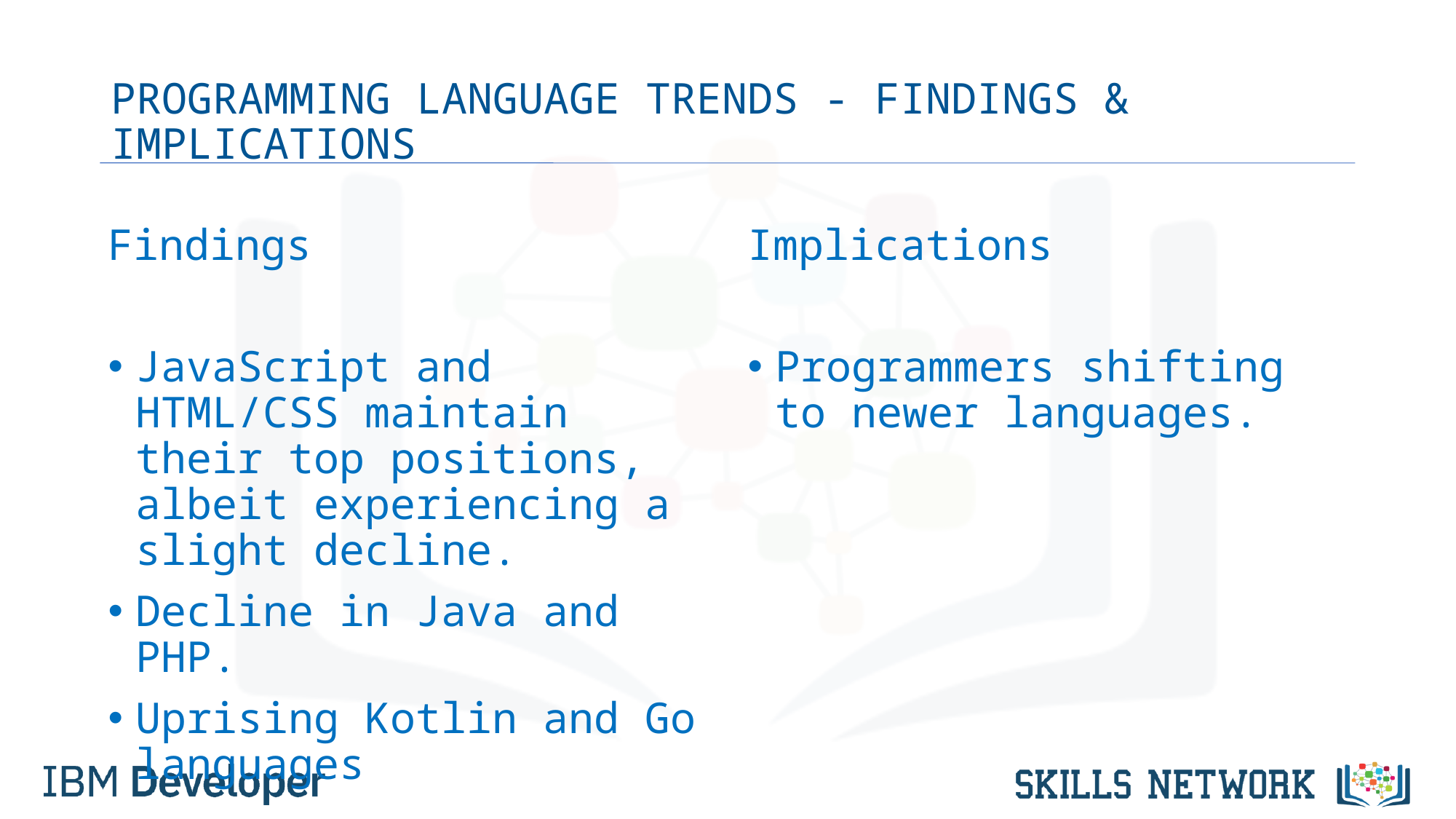

# PROGRAMMING LANGUAGE TRENDS - FINDINGS & IMPLICATIONS
Findings

JavaScript and HTML/CSS maintain their top positions, albeit experiencing a slight decline.
Decline in Java and PHP.
Uprising Kotlin and Go languages
Implications

Programmers shifting to newer languages.